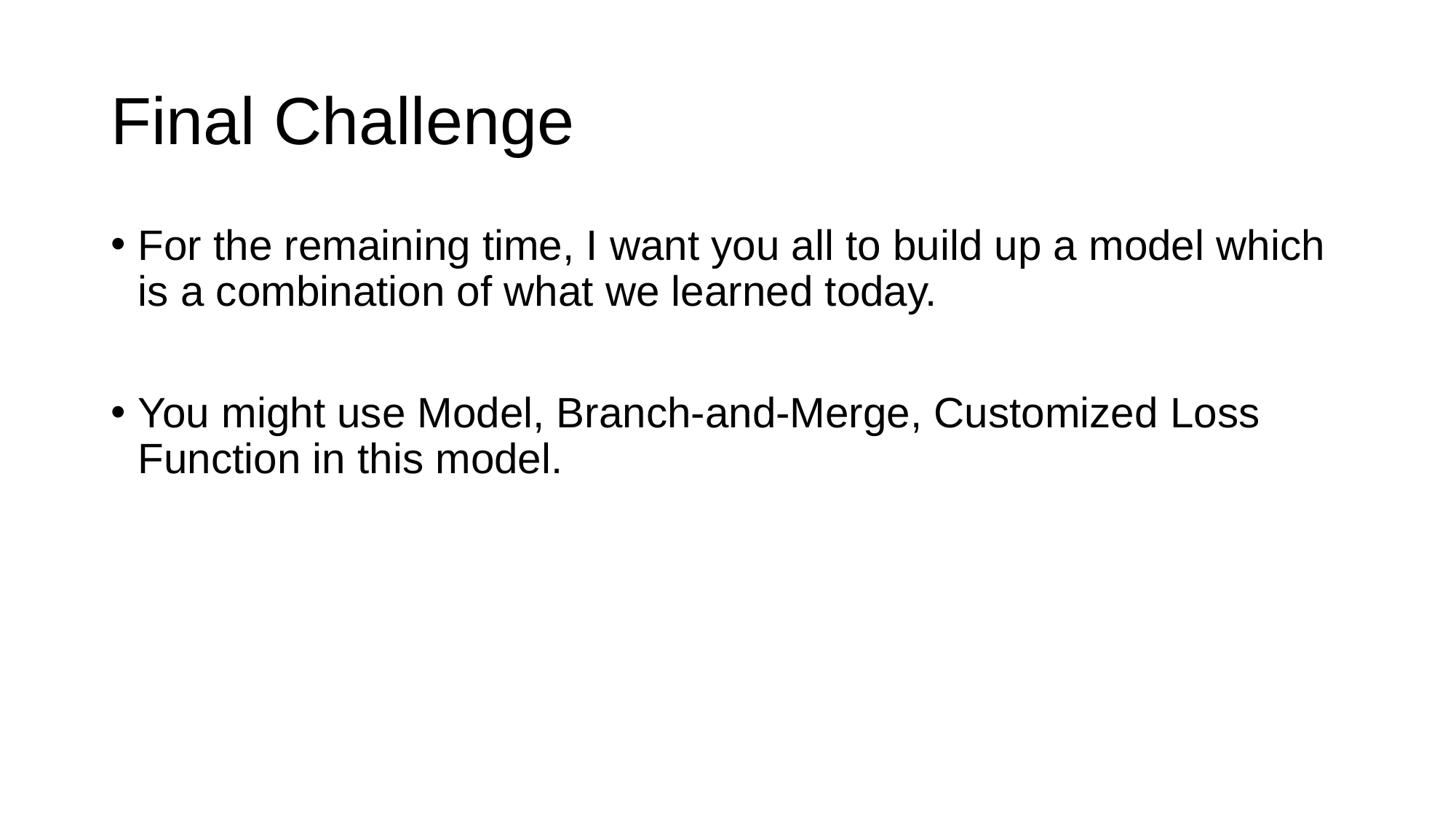

# Final Challenge
For the remaining time, I want you all to build up a model which is a combination of what we learned today.

You might use Model, Branch-and-Merge, Customized Loss Function in this model.